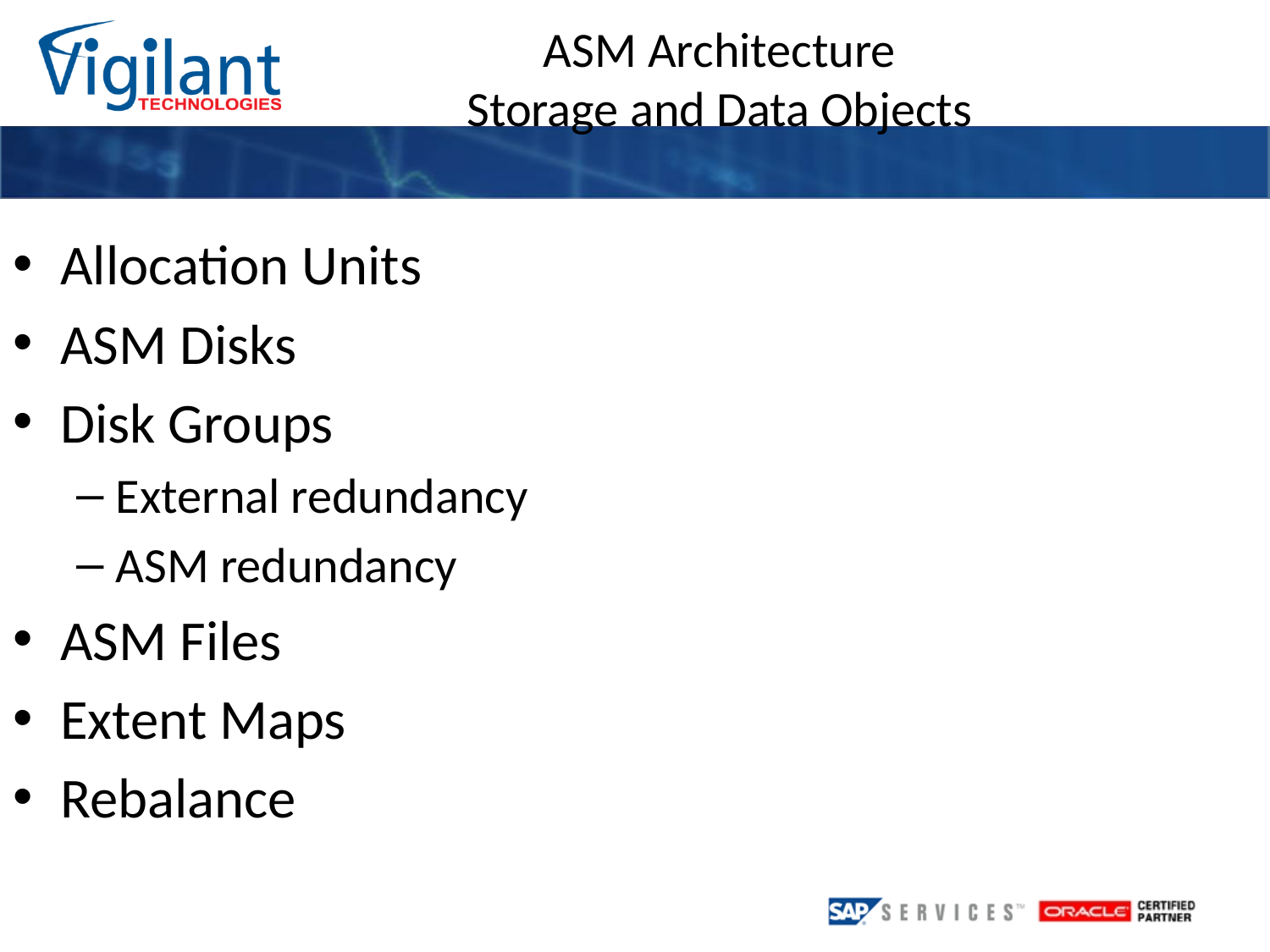

ASM Architecture
Storage and Data Objects
Allocation Units
ASM Disks
Disk Groups
External redundancy
ASM redundancy
ASM Files
Extent Maps
Rebalance